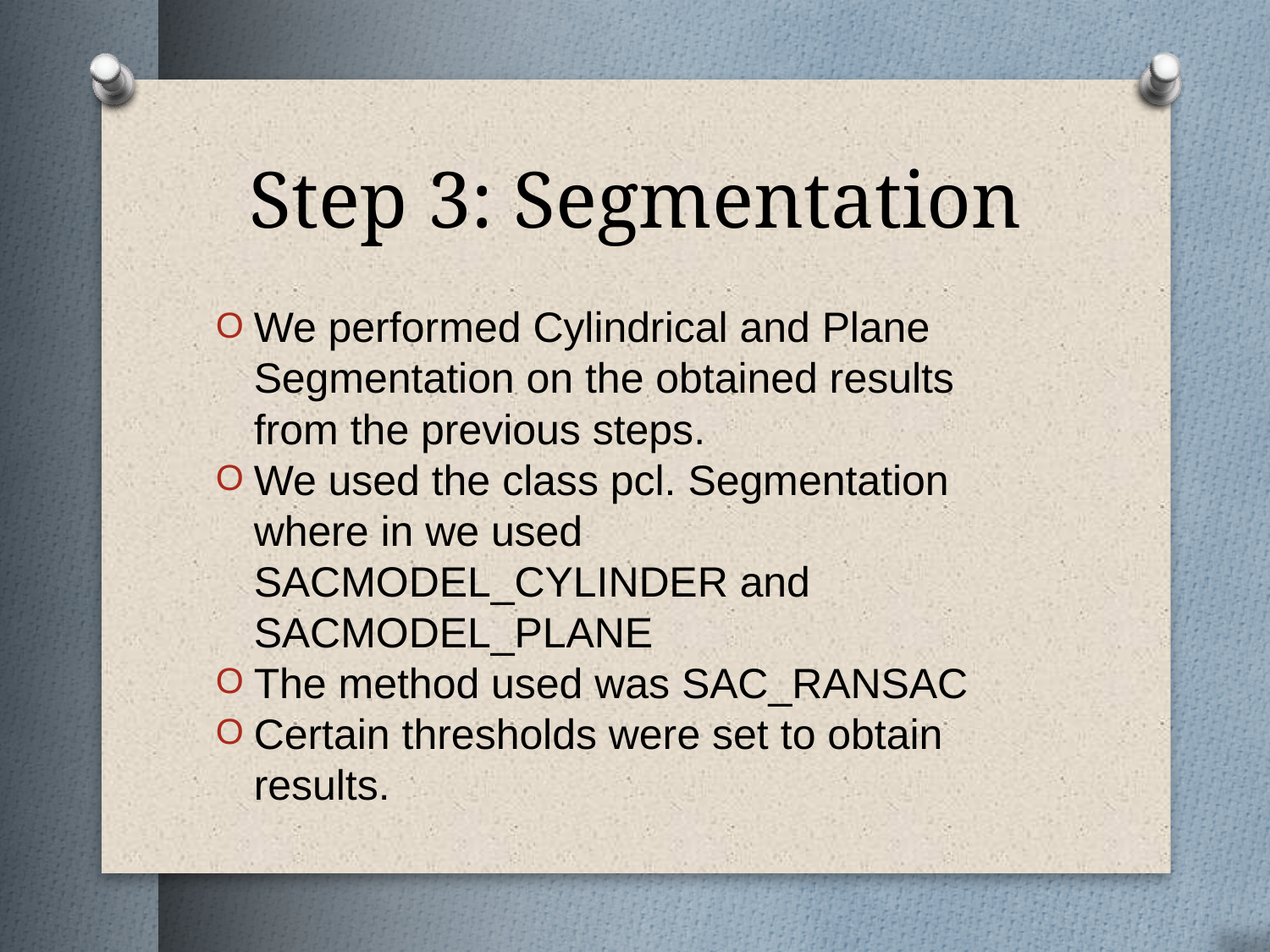

Step 3: Segmentation
We performed Cylindrical and Plane Segmentation on the obtained results from the previous steps.
We used the class pcl. Segmentation where in we used SACMODEL_CYLINDER and SACMODEL_PLANE
The method used was SAC_RANSAC
Certain thresholds were set to obtain results.